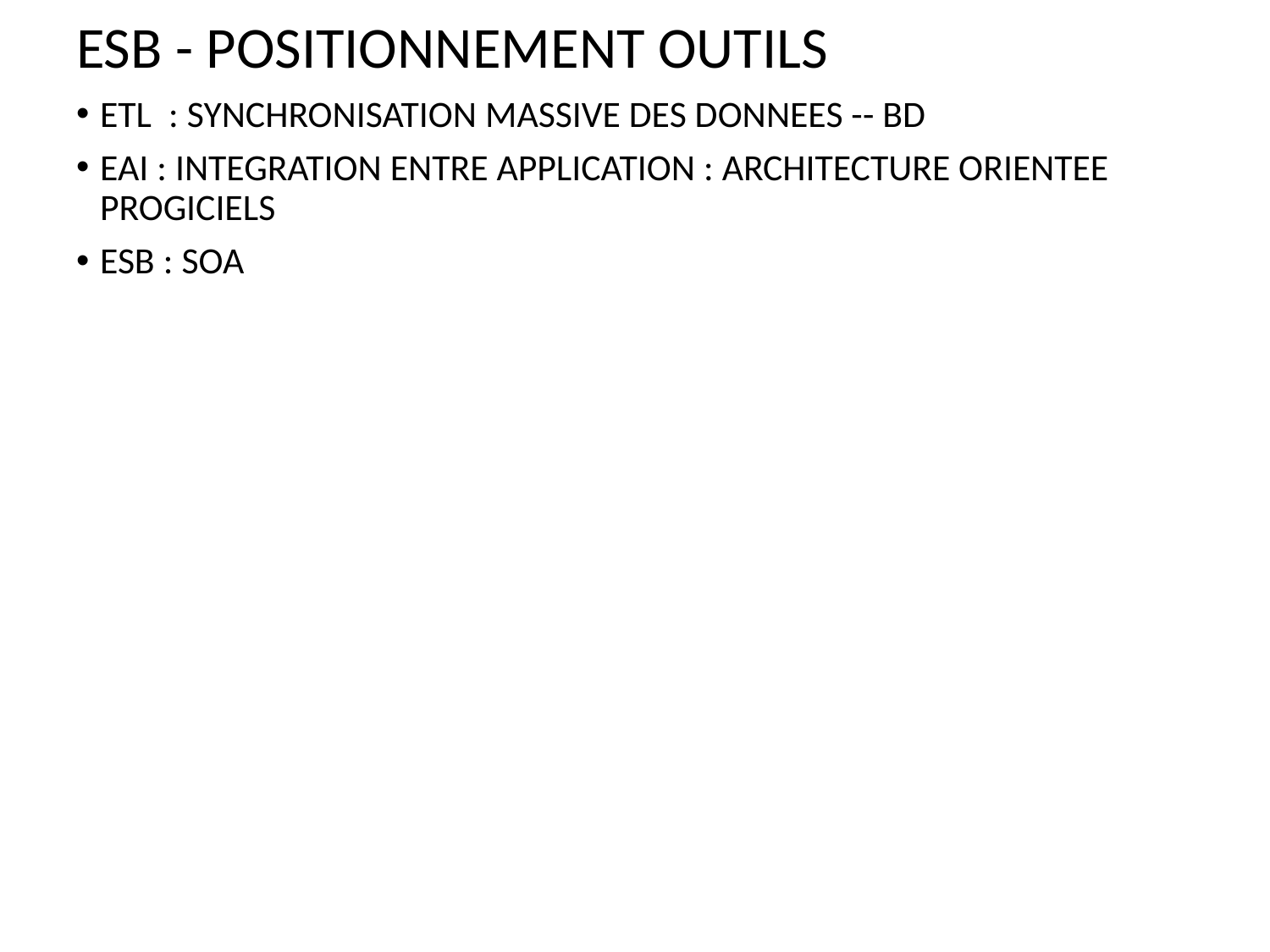

# ESB - POSITIONNEMENT OUTILS
ETL  : SYNCHRONISATION MASSIVE DES DONNEES -- BD
EAI : INTEGRATION ENTRE APPLICATION : ARCHITECTURE ORIENTEE PROGICIELS
ESB : SOA